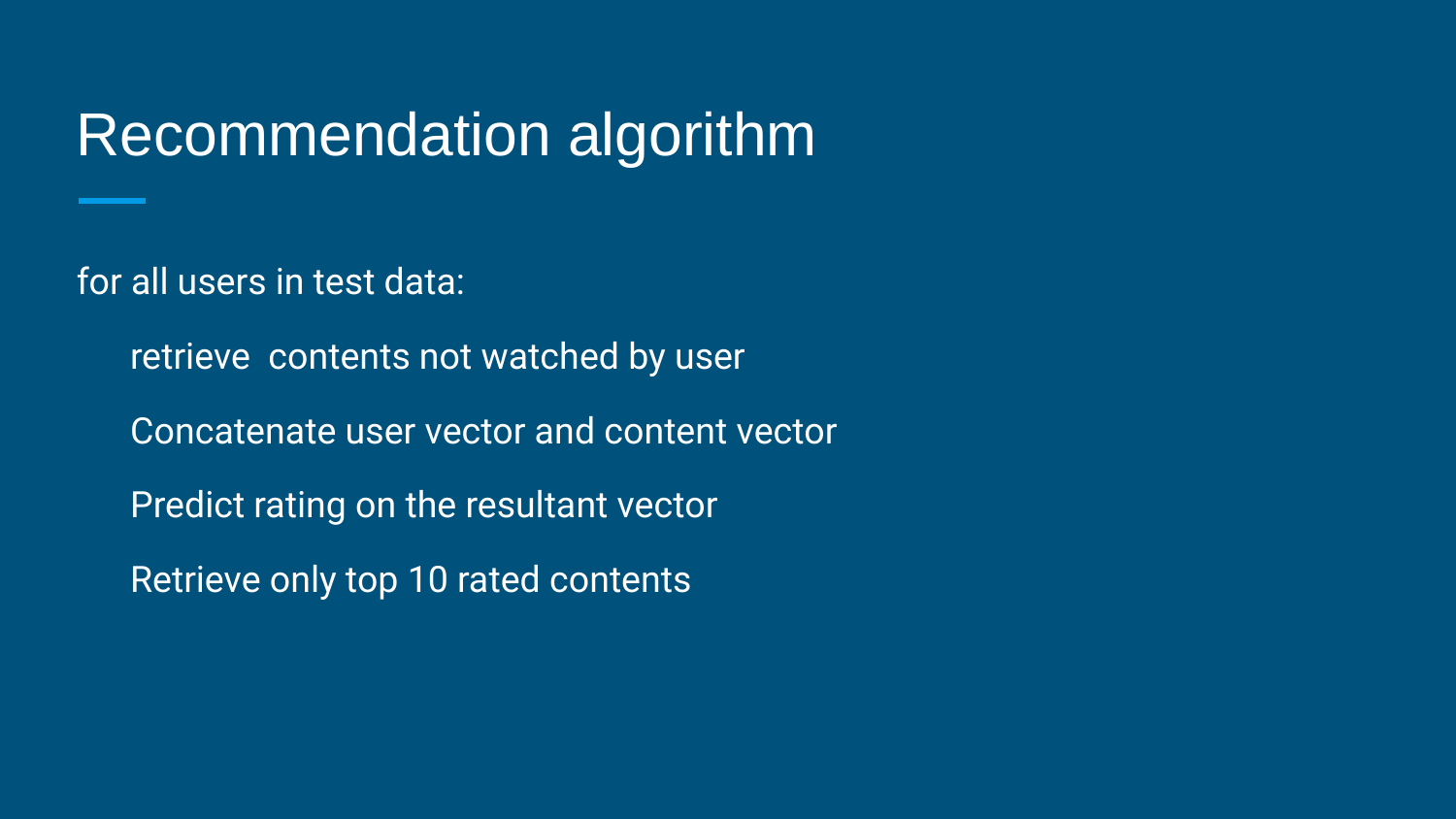

# Recommendation algorithm
for all users in test data:
      retrieve  contents not watched by user
      Concatenate user vector and content vector
      Predict rating on the resultant vector
      Retrieve only top 10 rated contents